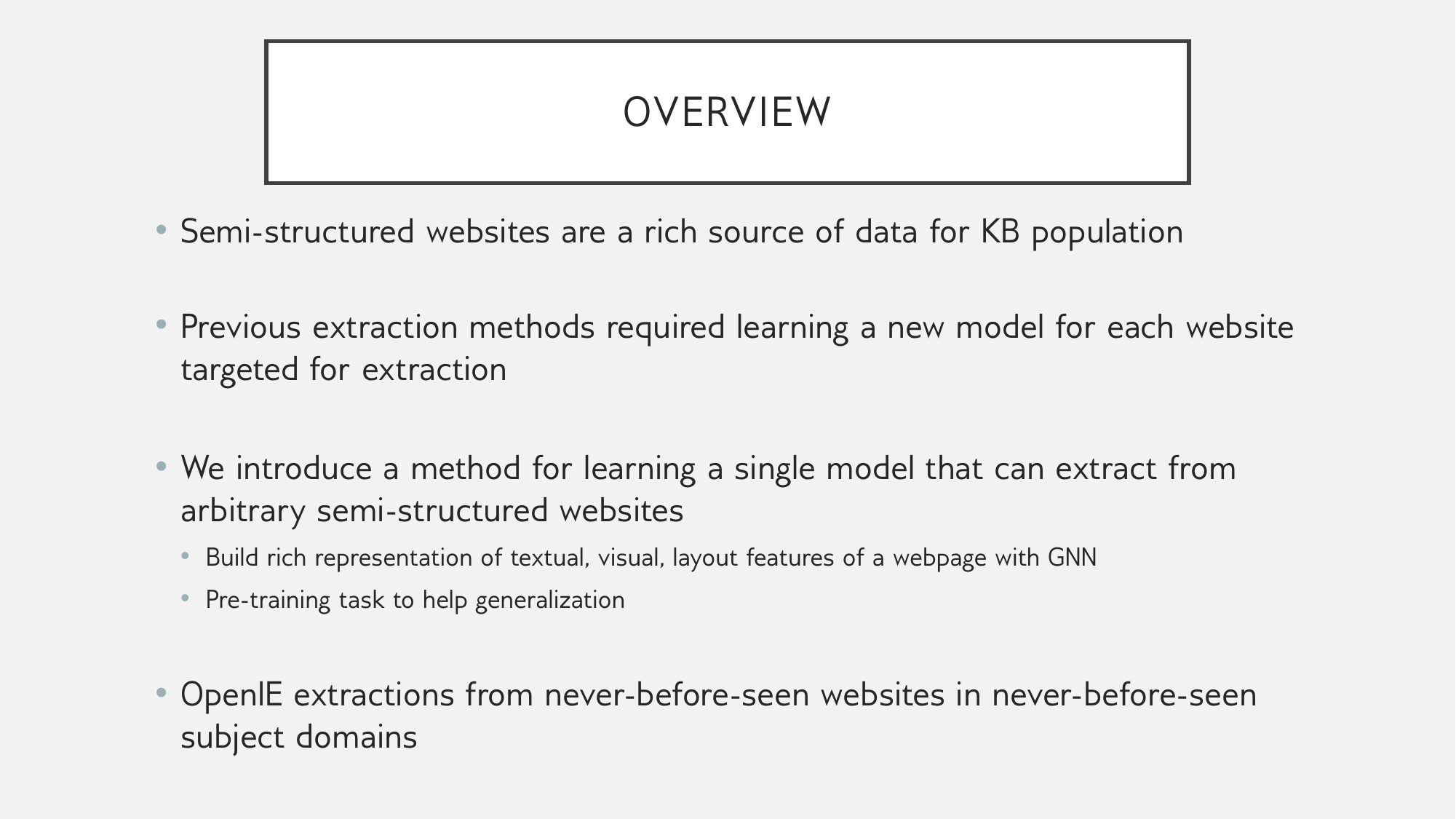

# Overview
Semi-structured websites are a rich source of data for KB population

Previous extraction methods required learning a new model for each website targeted for extraction

We introduce a method for learning a single model that can extract from arbitrary semi-structured websites
Build rich representation of textual, visual, layout features of a webpage with GNN
Pre-training task to help generalization

OpenIE extractions from never-before-seen websites in never-before-seen subject domains